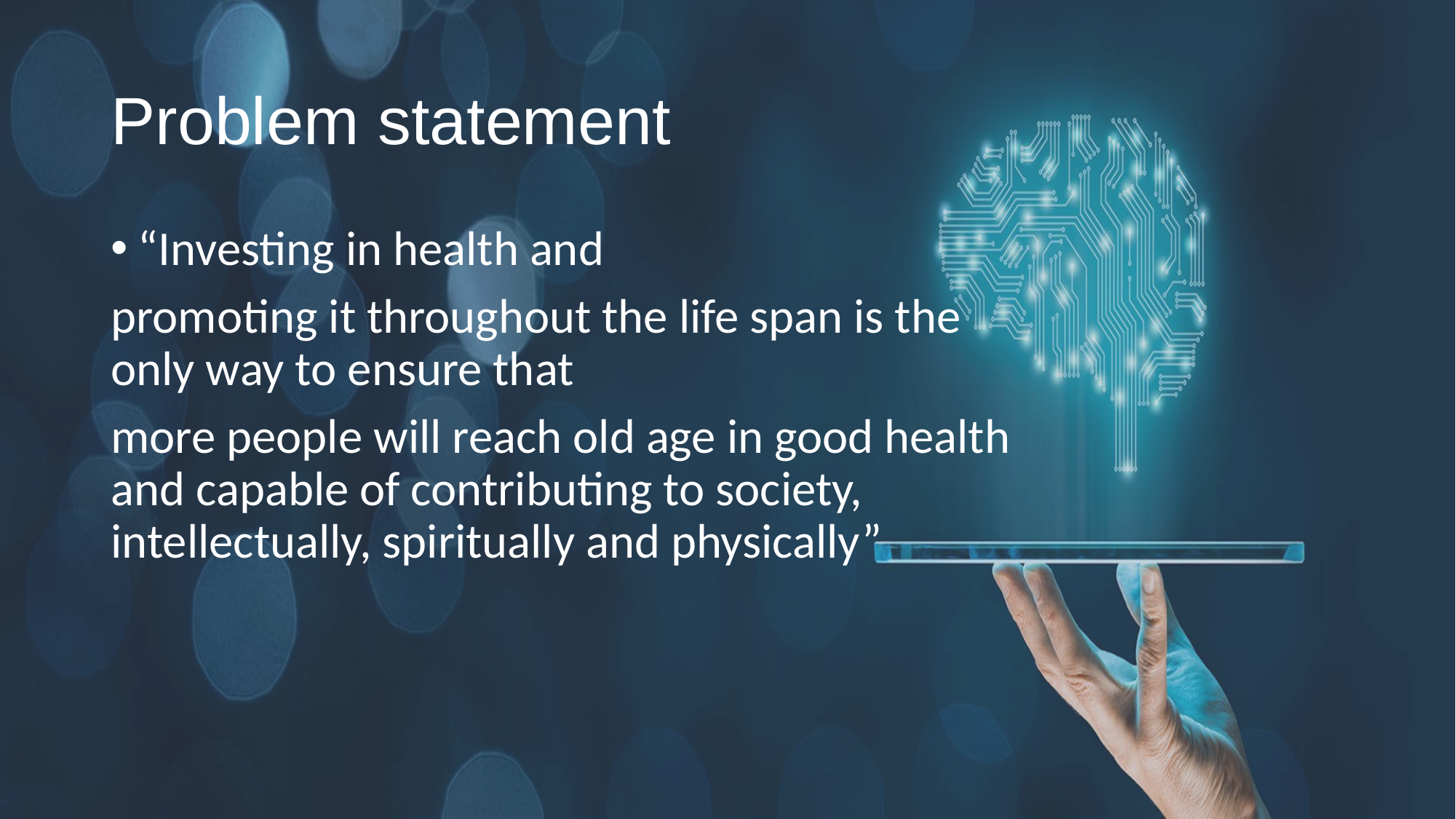

# Problem statement
“Investing in health and
promoting it throughout the life span is the only way to ensure that
more people will reach old age in good health and capable of contributing to society, intellectually, spiritually and physically”